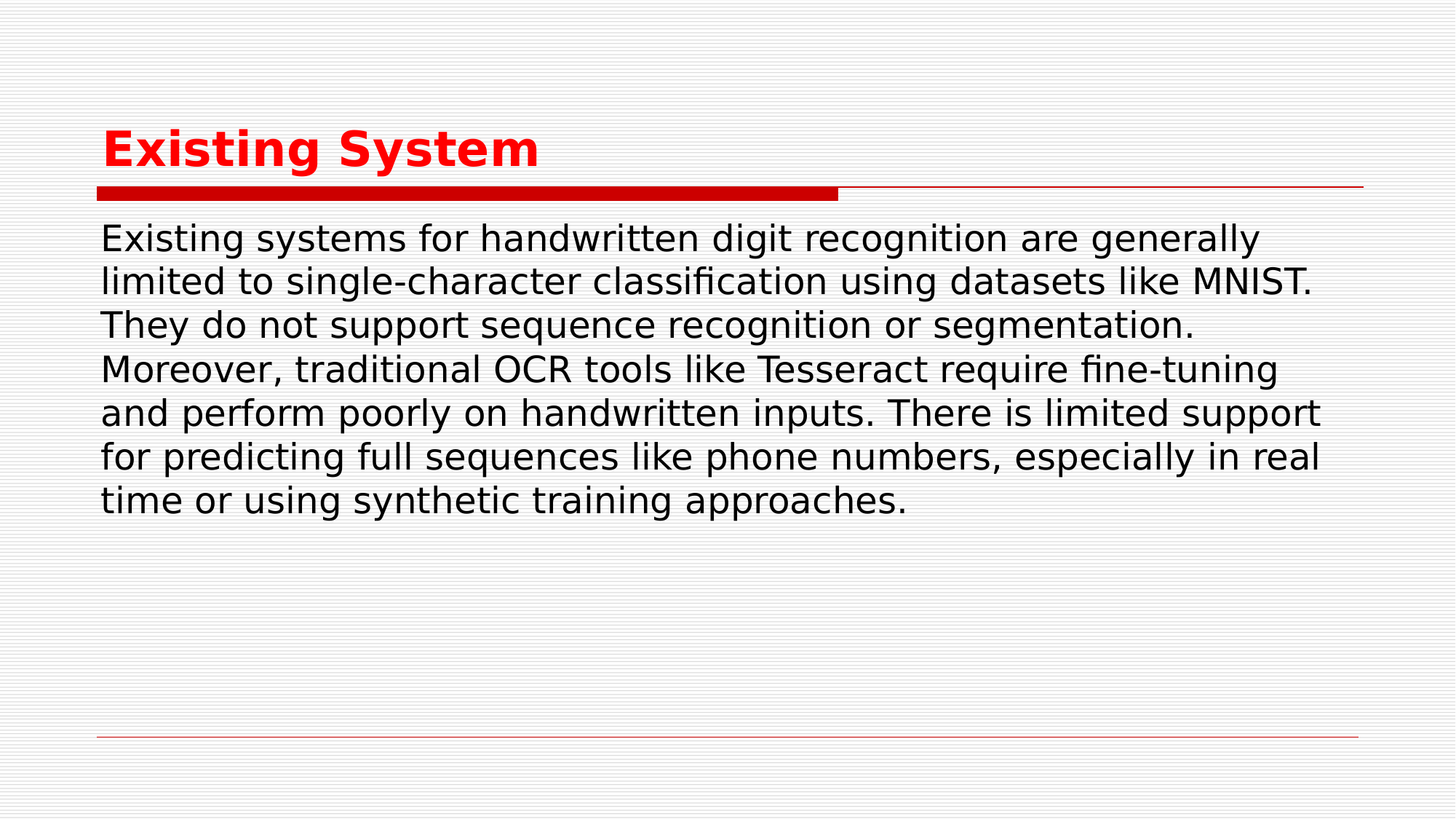

# Existing System
Existing systems for handwritten digit recognition are generally limited to single-character classification using datasets like MNIST. They do not support sequence recognition or segmentation. Moreover, traditional OCR tools like Tesseract require fine-tuning and perform poorly on handwritten inputs. There is limited support for predicting full sequences like phone numbers, especially in real time or using synthetic training approaches.